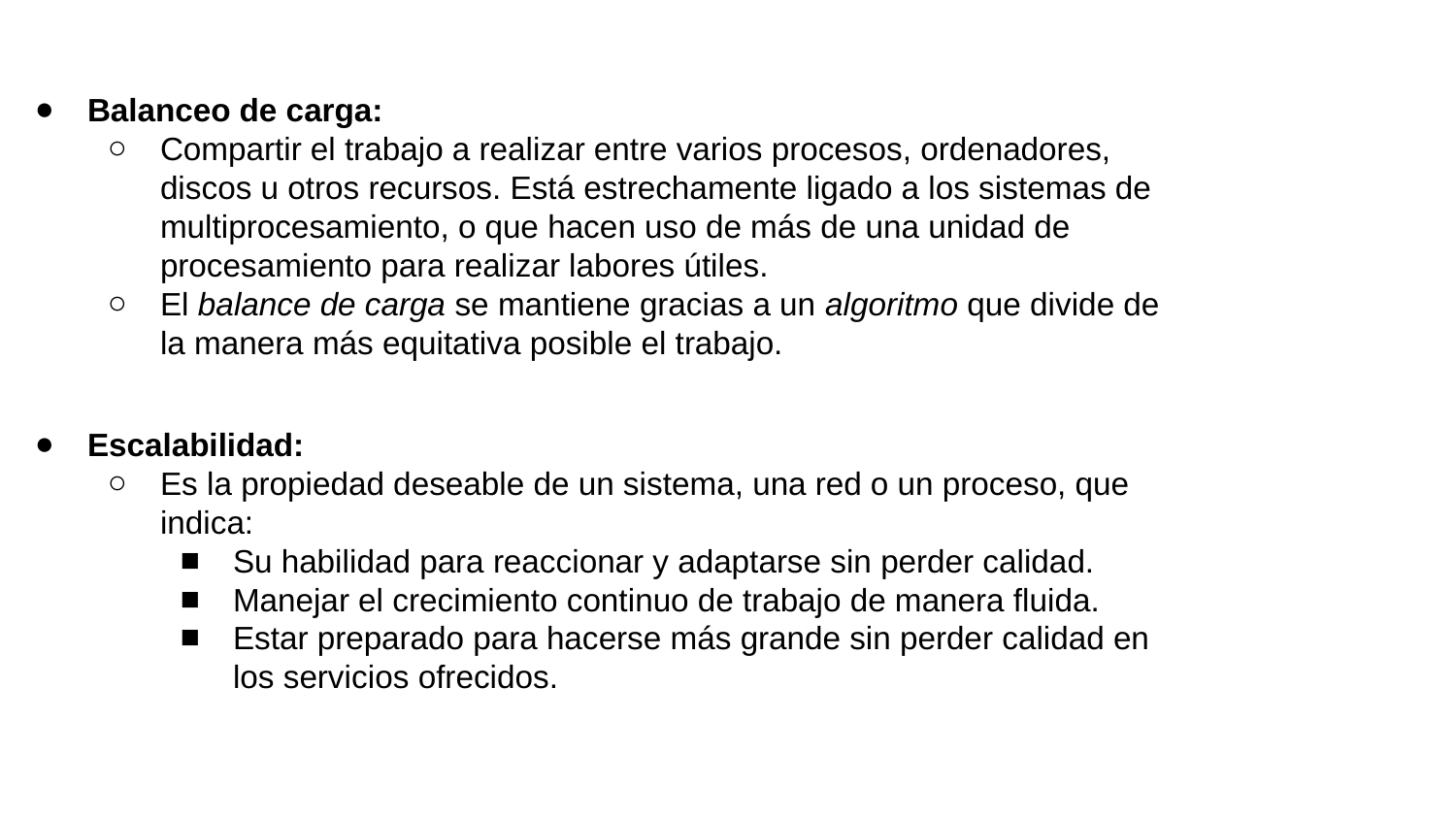

Balanceo de carga:
Compartir el trabajo a realizar entre varios procesos, ordenadores, discos u otros recursos. Está estrechamente ligado a los sistemas de multiprocesamiento, o que hacen uso de más de una unidad de procesamiento para realizar labores útiles.
El balance de carga se mantiene gracias a un algoritmo que divide de la manera más equitativa posible el trabajo.

Escalabilidad:
Es la propiedad deseable de un sistema, una red o un proceso, que indica:
Su habilidad para reaccionar y adaptarse sin perder calidad.
Manejar el crecimiento continuo de trabajo de manera fluida.
Estar preparado para hacerse más grande sin perder calidad en los servicios ofrecidos.